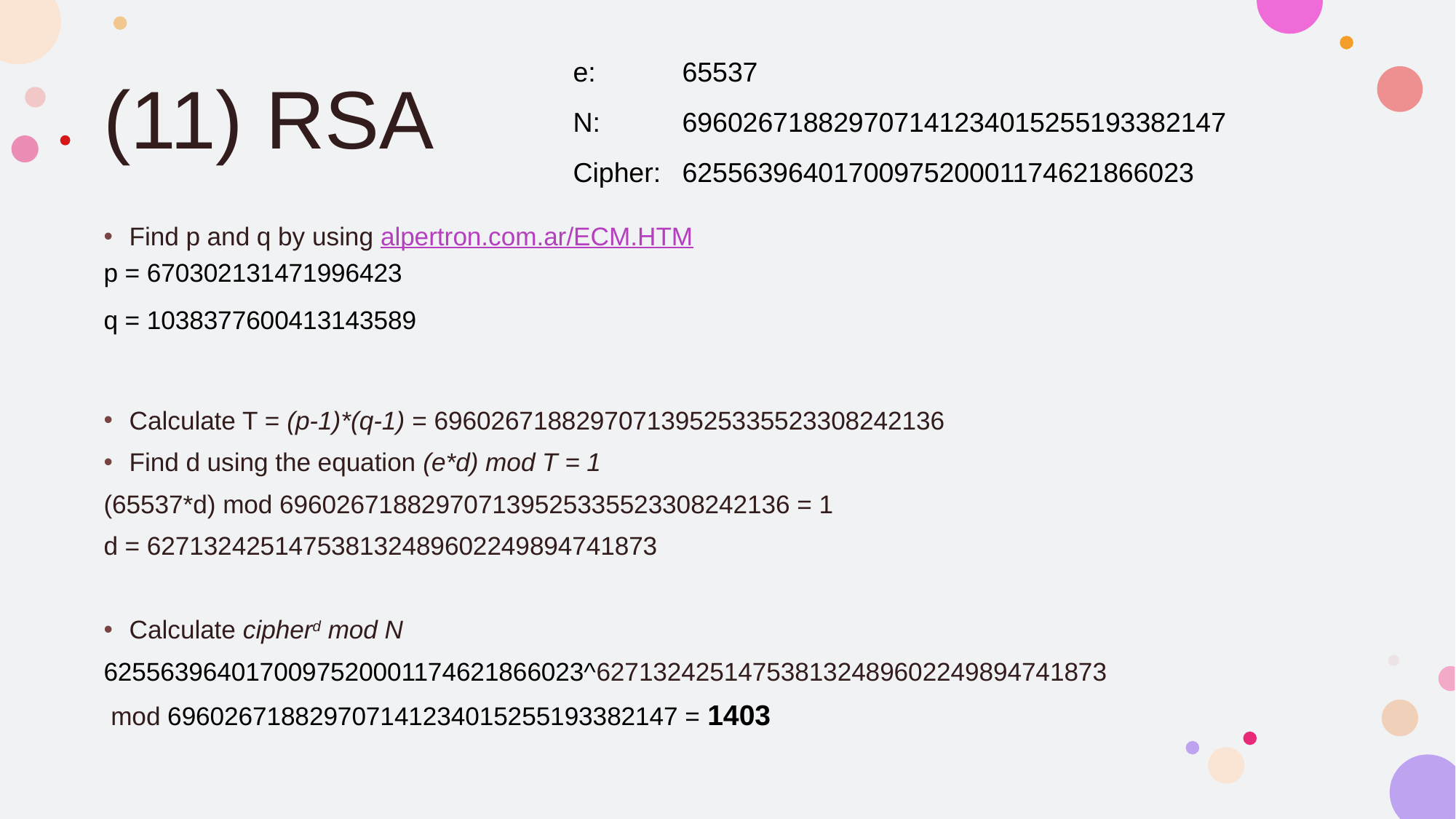

# (11) RSA
e:	65537
N:	696026718829707141234015255193382147
Cipher:	6255639640170097520001174621866023

Find p and q by using alpertron.com.ar/ECM.HTM
p = 670302131471996423
q = 1038377600413143589

Calculate T = (p-1)*(q-1) = 696026718829707139525335523308242136
Find d using the equation (e*d) mod T = 1
(65537*d) mod 696026718829707139525335523308242136 = 1
d = 627132425147538132489602249894741873

Calculate cipherd mod N
6255639640170097520001174621866023^627132425147538132489602249894741873
 mod 696026718829707141234015255193382147 = 1403